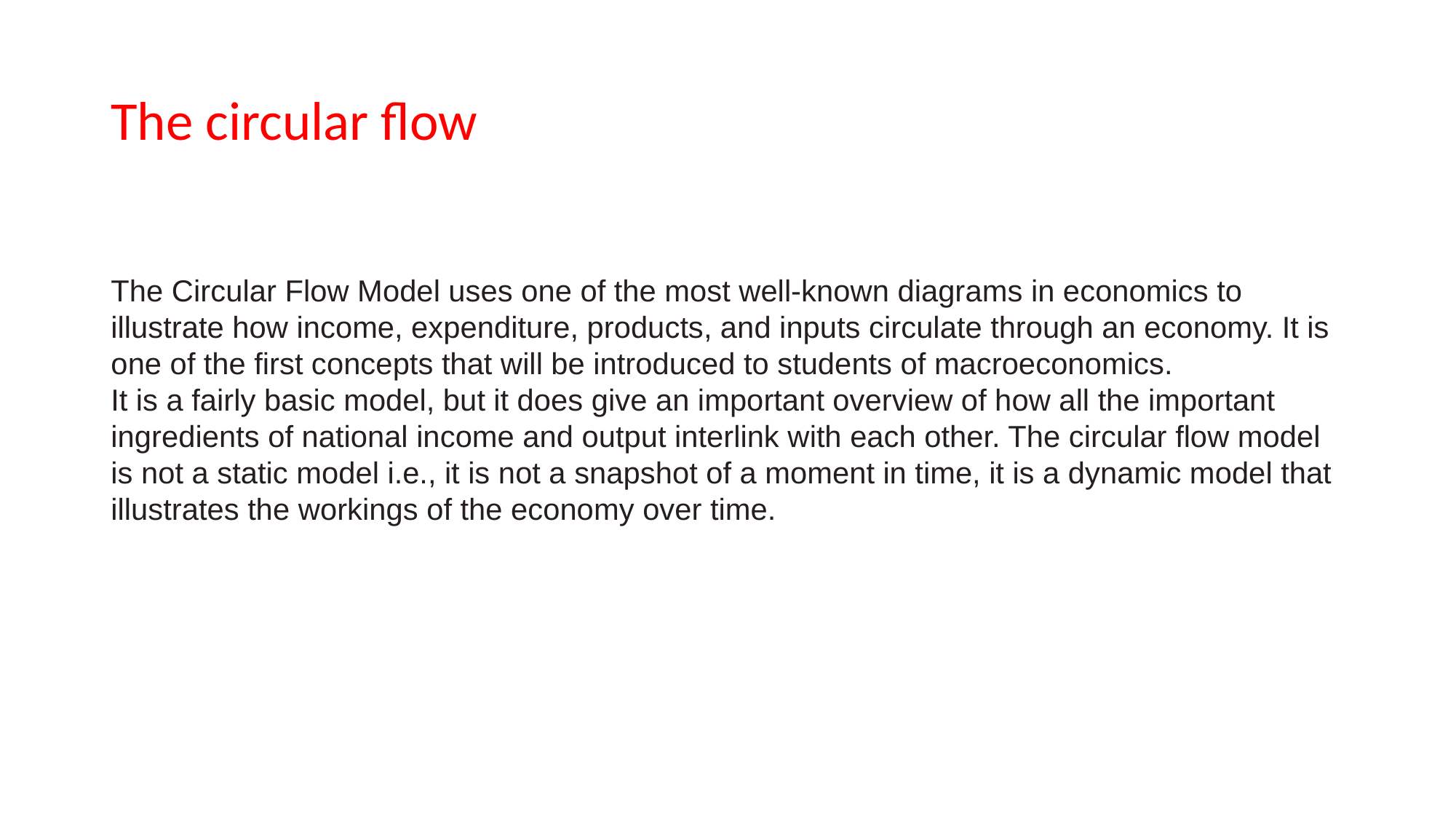

# The circular flow
The Circular Flow Model uses one of the most well-known diagrams in economics to illustrate how income, expenditure, products, and inputs circulate through an economy. It is one of the first concepts that will be introduced to students of macroeconomics.
It is a fairly basic model, but it does give an important overview of how all the important ingredients of national income and output interlink with each other. The circular flow model is not a static model i.e., it is not a snapshot of a moment in time, it is a dynamic model that illustrates the workings of the economy over time.